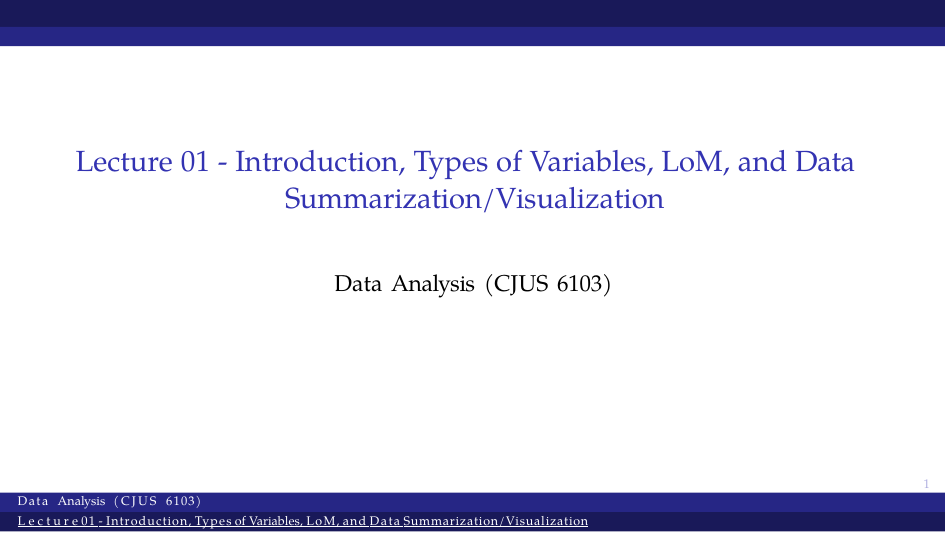

# Lecture 01 - Introduction, Types of Variables, LoM, and Data Summarization/Visualization
Data Analysis (CJUS 6103)
1
Data Analysis (CJUS 6103)
Lecture 01 - Introduction, Types of Variables, LoM, and Data Summarization/Visualization